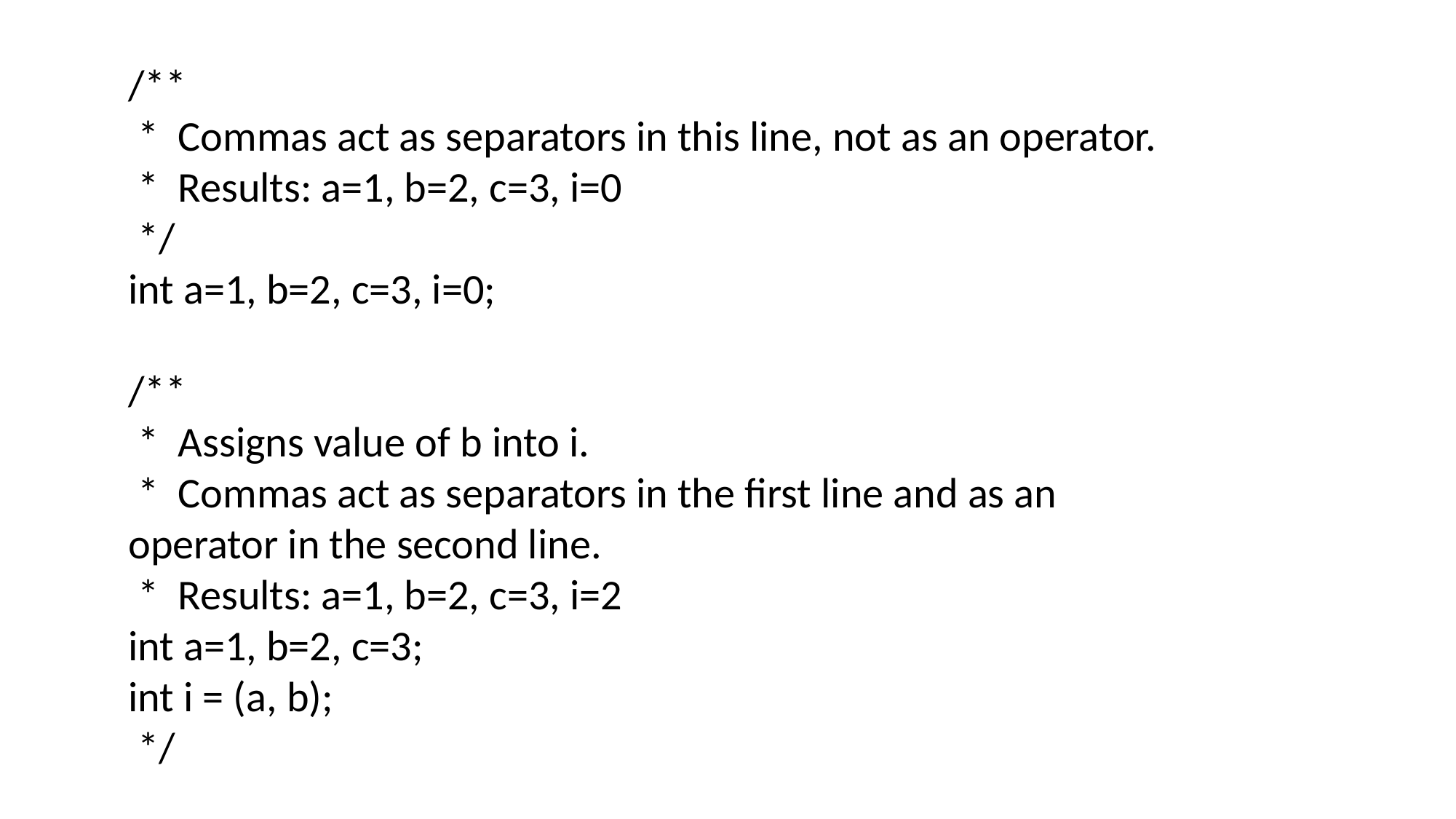

/**
 *  Commas act as separators in this line, not as an operator.
 *  Results: a=1, b=2, c=3, i=0
 */
int a=1, b=2, c=3, i=0;

/**
 *  Assigns value of b into i.
 *  Commas act as separators in the first line and as an operator in the second line.
 *  Results: a=1, b=2, c=3, i=2
int a=1, b=2, c=3;
int i = (a, b);
 */